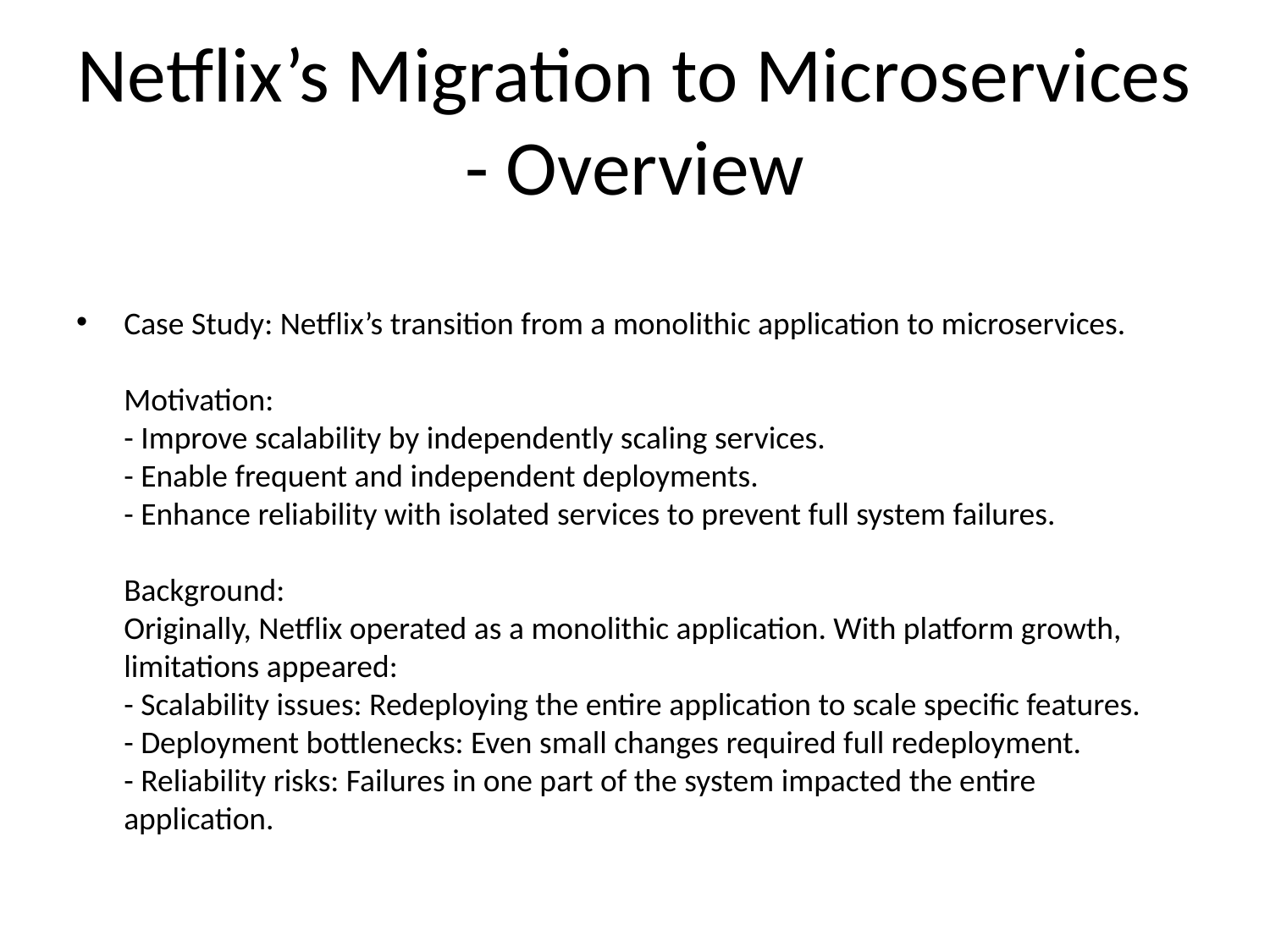

# Netflix’s Migration to Microservices - Overview

Case Study: Netflix’s transition from a monolithic application to microservices.
Motivation:
- Improve scalability by independently scaling services.
- Enable frequent and independent deployments.
- Enhance reliability with isolated services to prevent full system failures.
Background:
Originally, Netflix operated as a monolithic application. With platform growth, limitations appeared:
- Scalability issues: Redeploying the entire application to scale specific features.
- Deployment bottlenecks: Even small changes required full redeployment.
- Reliability risks: Failures in one part of the system impacted the entire application.